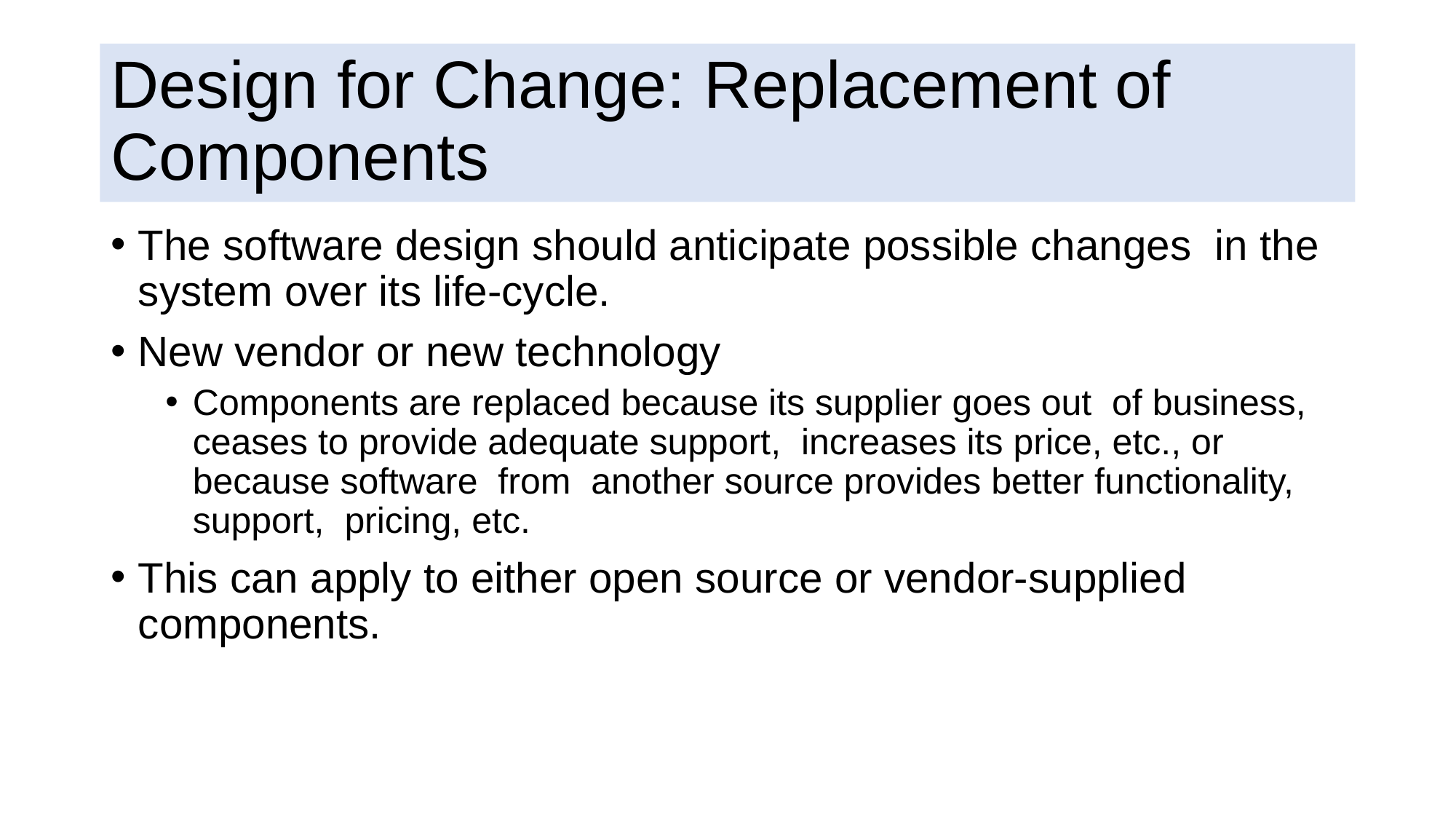

# Design for Change: Replacement of Components
The software design should anticipate possible changes  in the system over its life-cycle.
New vendor or new technology
Components are replaced because its supplier goes out  of business, ceases to provide adequate support,  increases its price, etc., or because software  from  another source provides better functionality, support,  pricing, etc.
This can apply to either open source or vendor-supplied components.